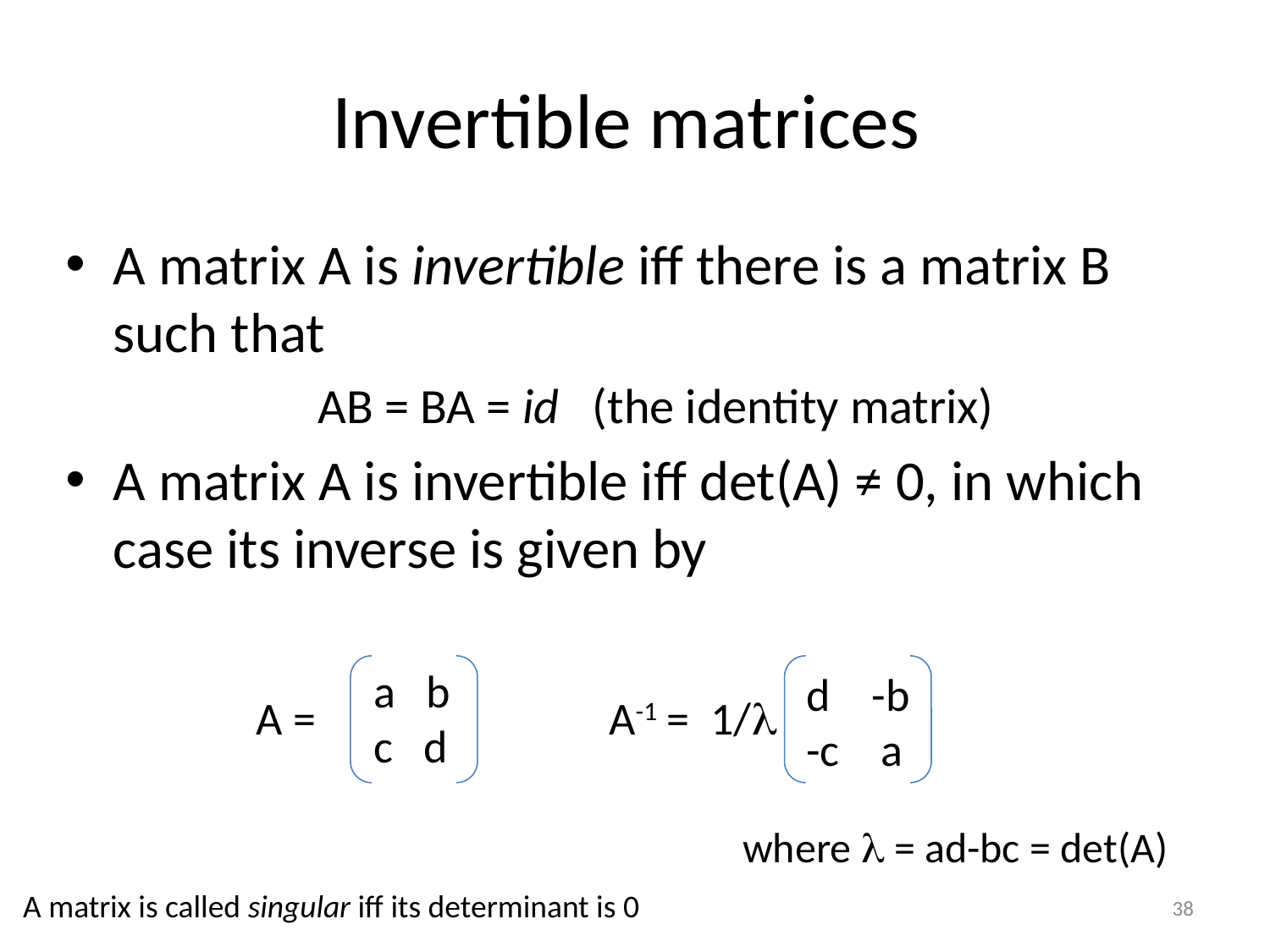

# Invertible matrices
A matrix A is invertible iff there is a matrix B such that
AB = BA = id   (the identity matrix)
A matrix A is invertible iff det(A) ≠ 0, in which case its inverse is given by

a   b
c   d

d    -b
-c    a
A =
A-1 =  1/λ
where λ = ad-bc = det(A)
A matrix is called singular iff its determinant is 0
38